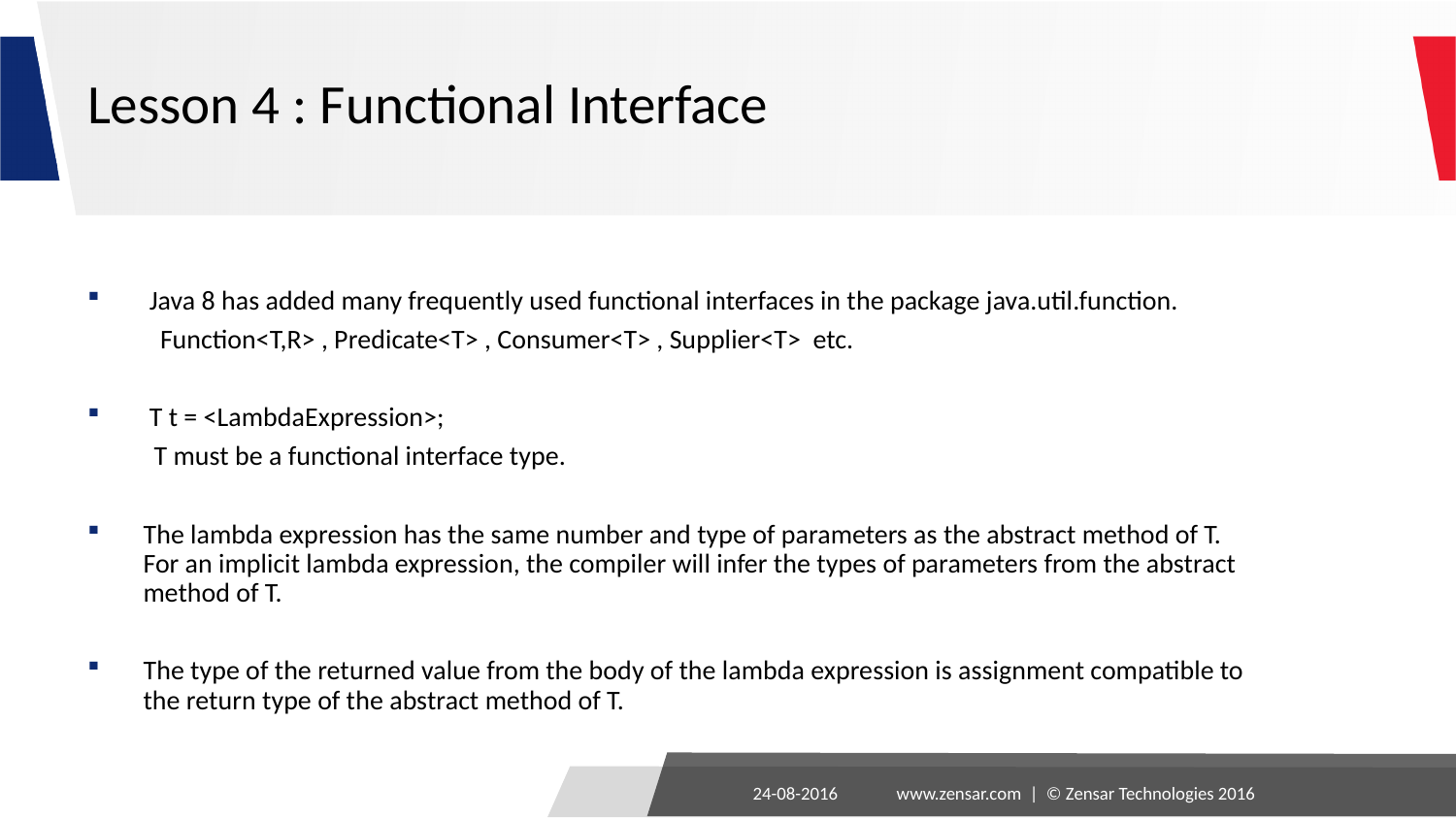

# Lesson 4 : Functional Interface

 Java 8 has added many frequently used functional interfaces in the package java.util.function.
            Function<T,R> , Predicate<T> , Consumer<T> , Supplier<T>  etc.

 T t = <LambdaExpression>;
           T must be a functional interface type.

The lambda expression has the same number and type of parameters as the abstract method of T. For an implicit lambda expression, the compiler will infer the types of parameters from the abstract method of T.

The type of the returned value from the body of the lambda expression is assignment compatible to the return type of the abstract method of T.

24-08-2016
www.zensar.com  |  © Zensar Technologies 2016